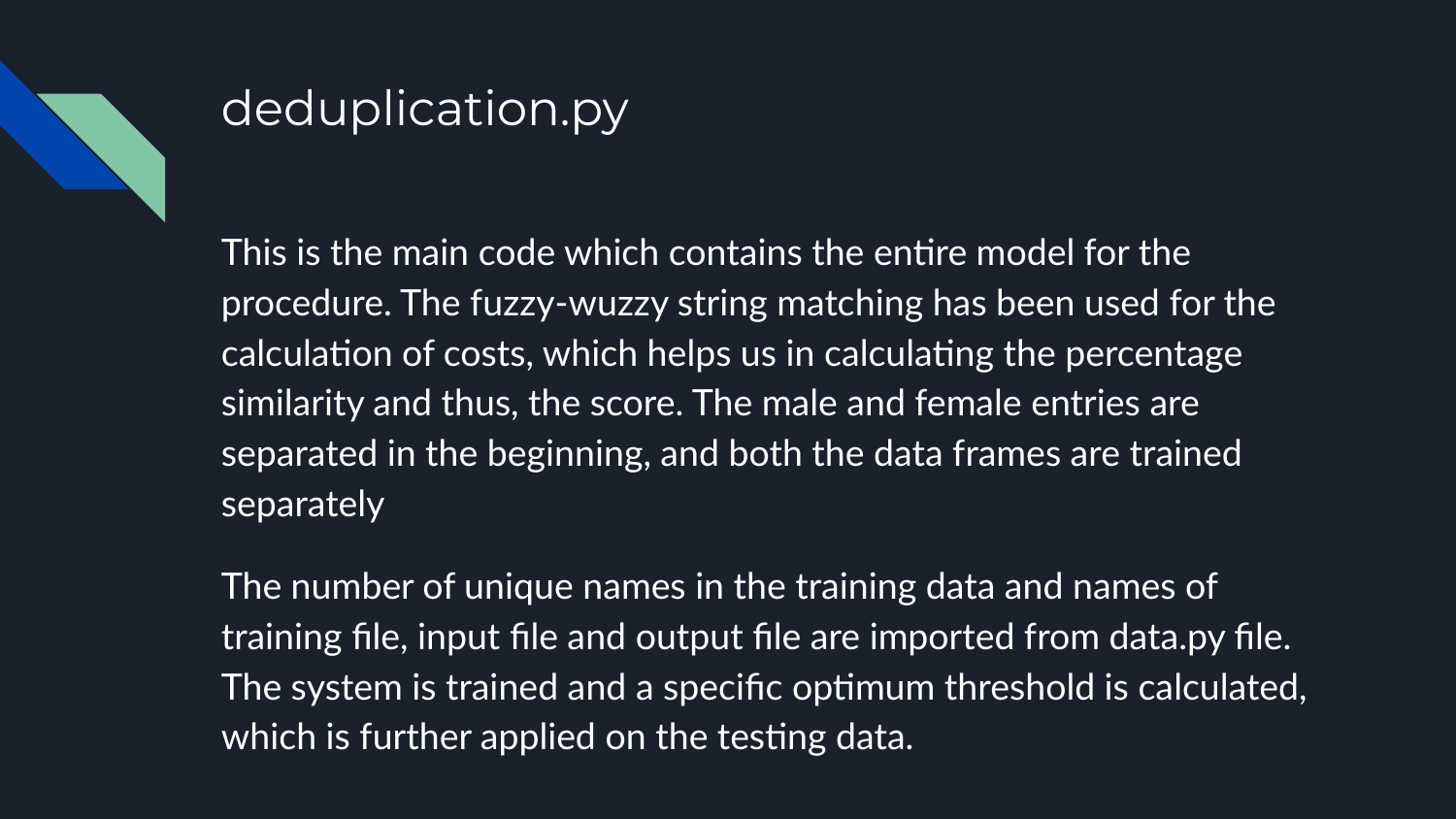

# deduplication.py
This is the main code which contains the entire model for the procedure. The fuzzy-wuzzy string matching has been used for the calculation of costs, which helps us in calculating the percentage similarity and thus, the score. The male and female entries are separated in the beginning, and both the data frames are trained separately
The number of unique names in the training data and names of training file, input file and output file are imported from data.py file. The system is trained and a specific optimum threshold is calculated, which is further applied on the testing data.